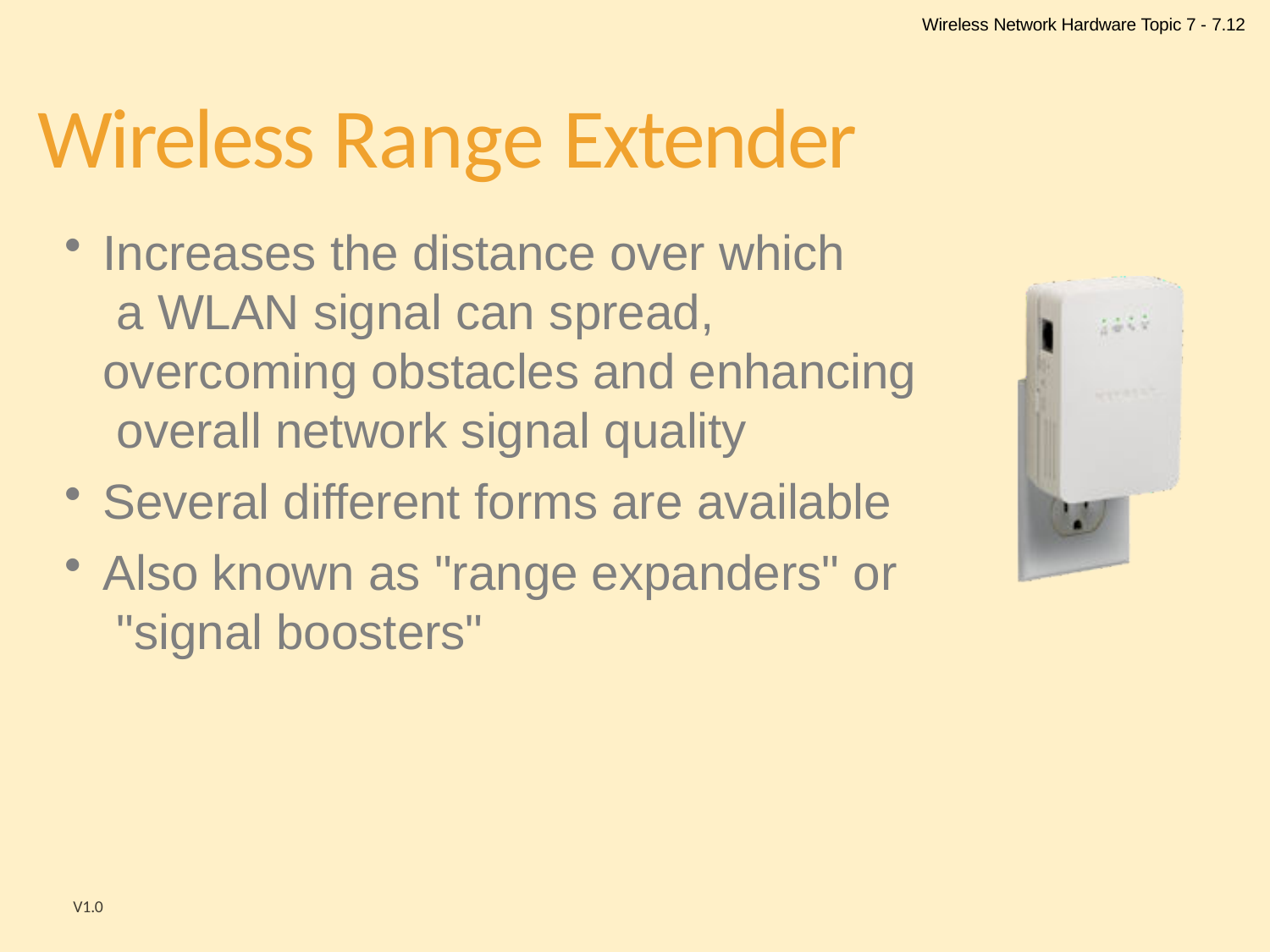

Wireless Network Hardware Topic 7 - 7.12
# Wireless Range Extender
Increases the distance over which  a WLAN signal can spread,
overcoming obstacles and enhancing  overall network signal quality
Several different forms are available
Also known as "range expanders" or  "signal boosters"

V1.0